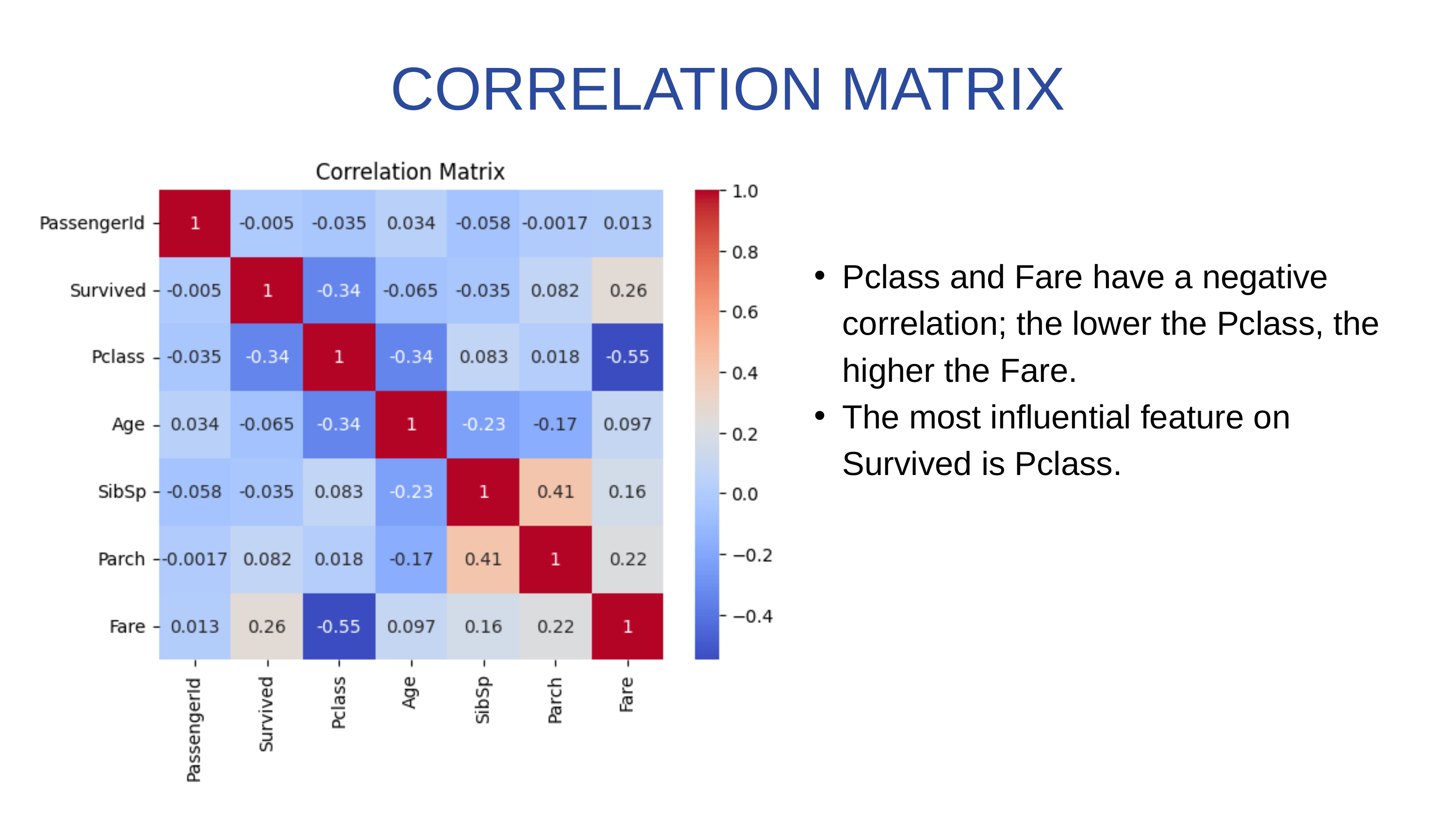

CORRELATION MATRIX

Pclass and Fare have a negative correlation; the lower the Pclass, the higher the Fare.
The most influential feature on Survived is Pclass.